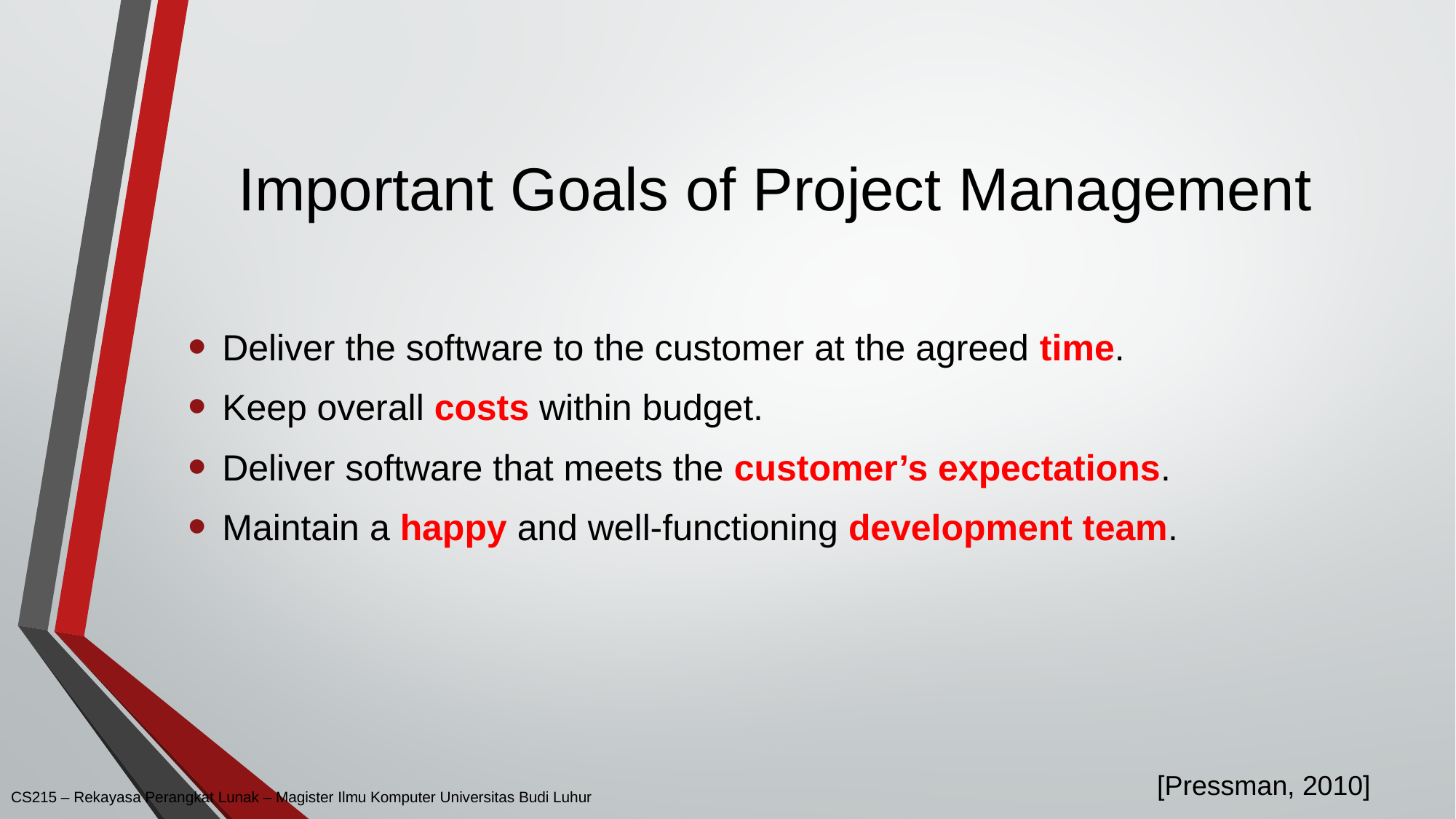

# Important Goals of Project Management
Deliver the software to the customer at the agreed time.
Keep overall costs within budget.
Deliver software that meets the customer’s expectations.
Maintain a happy and well-functioning development team.
[Pressman, 2010]
CS215 – Rekayasa Perangkat Lunak – Magister Ilmu Komputer Universitas Budi Luhur